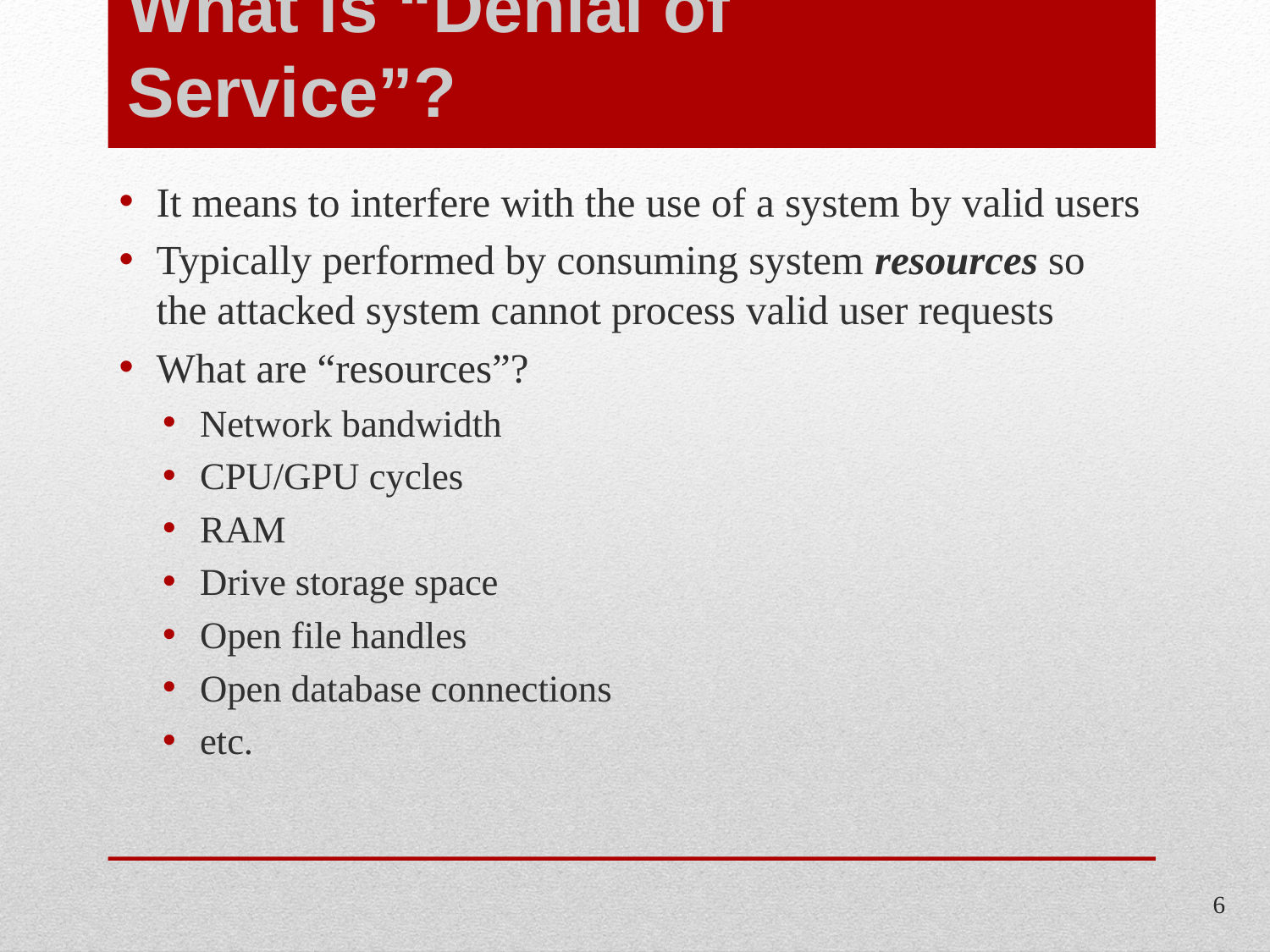

# What is “Denial of Service”?
It means to interfere with the use of a system by valid users
Typically performed by consuming system resources so the attacked system cannot process valid user requests
What are “resources”?
Network bandwidth
CPU/GPU cycles
RAM
Drive storage space
Open file handles
Open database connections
etc.

6